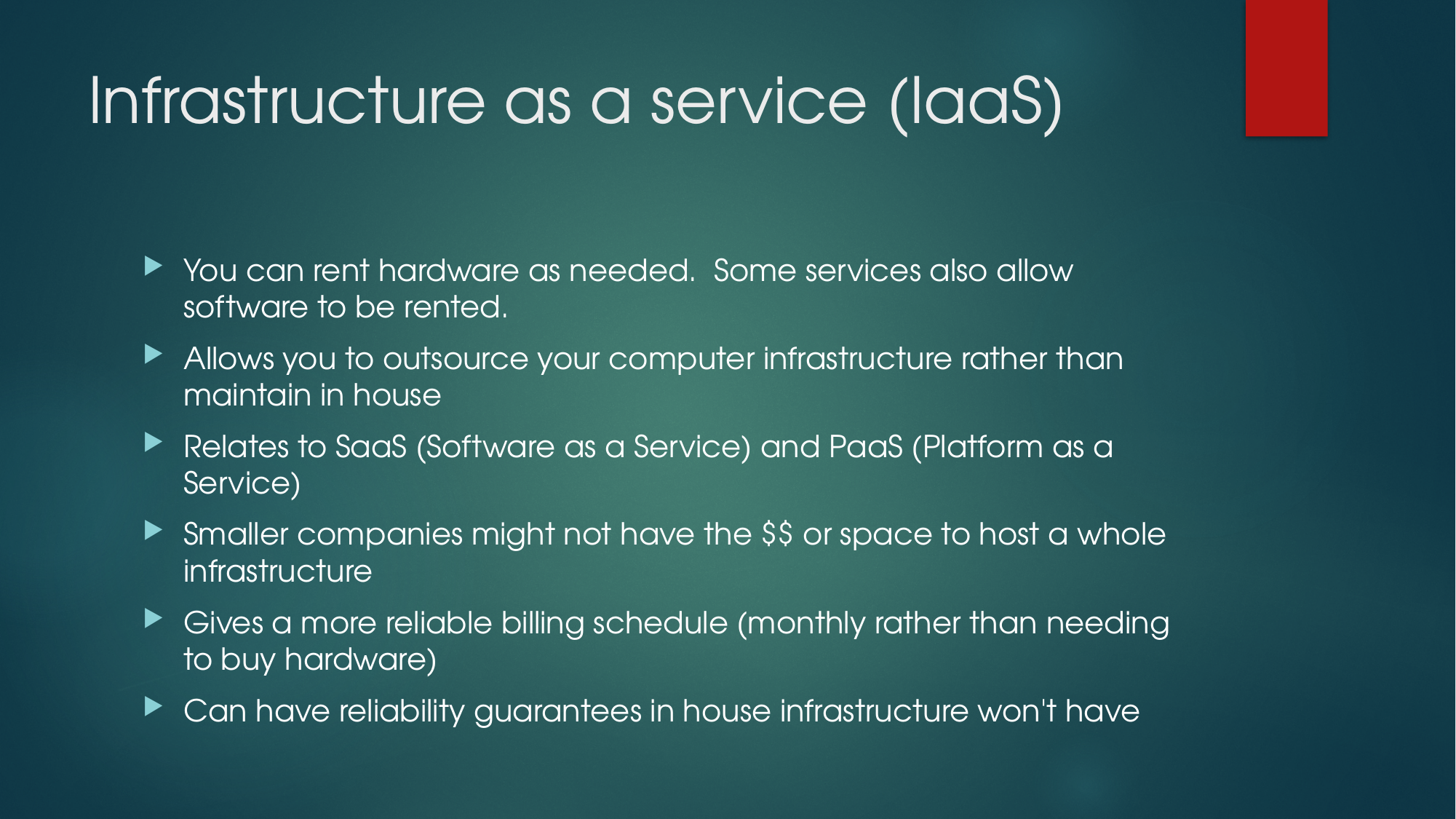

# Infrastructure as a service (IaaS)

You can rent hardware as needed.  Some services also allow software to be rented.
Allows you to outsource your computer infrastructure rather than maintain in house
Relates to SaaS (Software as a Service) and PaaS (Platform as a Service)
Smaller companies might not have the $$ or space to host a whole infrastructure
Gives a more reliable billing schedule (monthly rather than needing to buy hardware)
Can have reliability guarantees in house infrastructure won't have